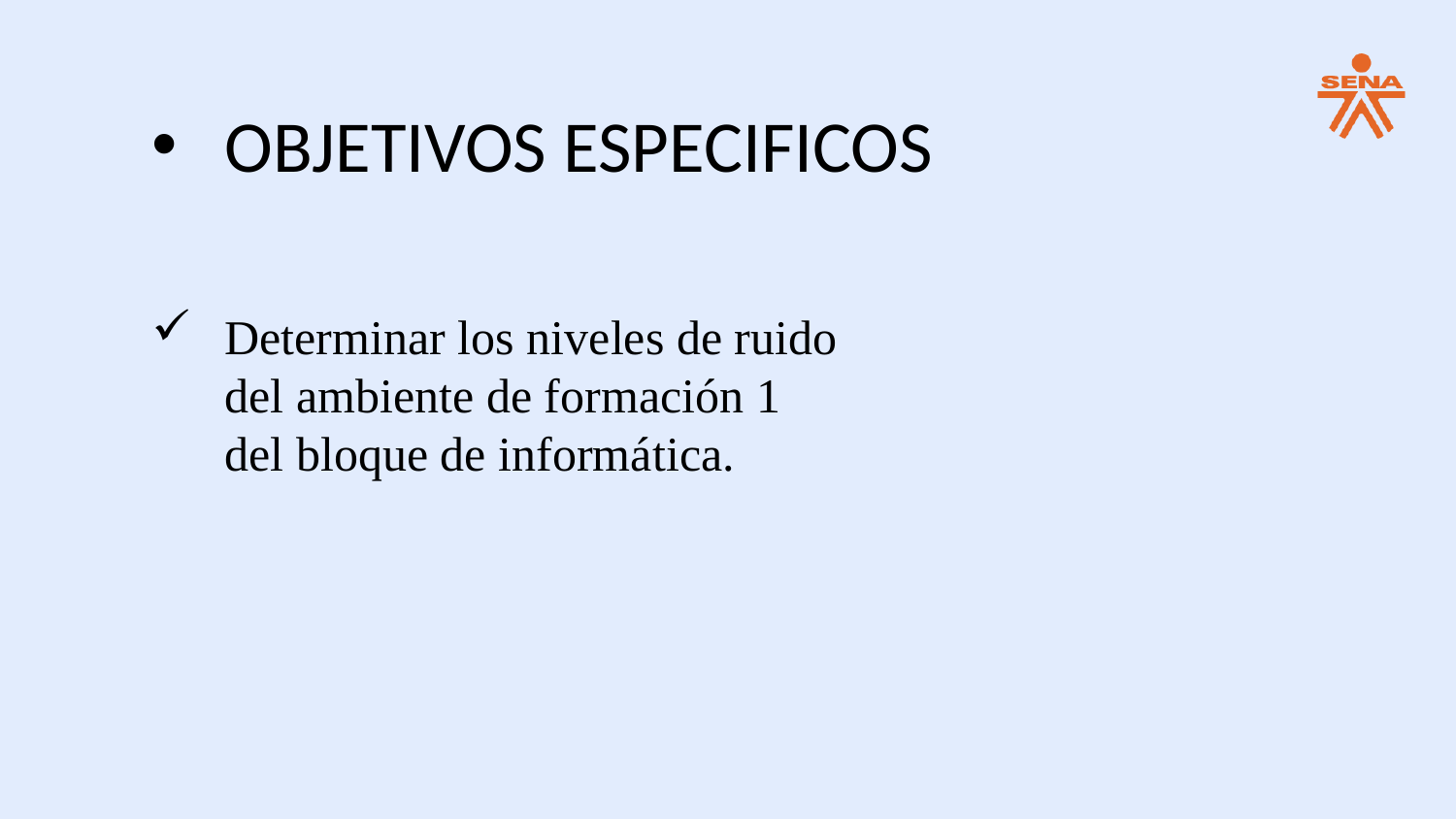

OBJETIVOS ESPECIFICOS
Determinar los niveles de ruido del ambiente de formación 1 del bloque de informática.